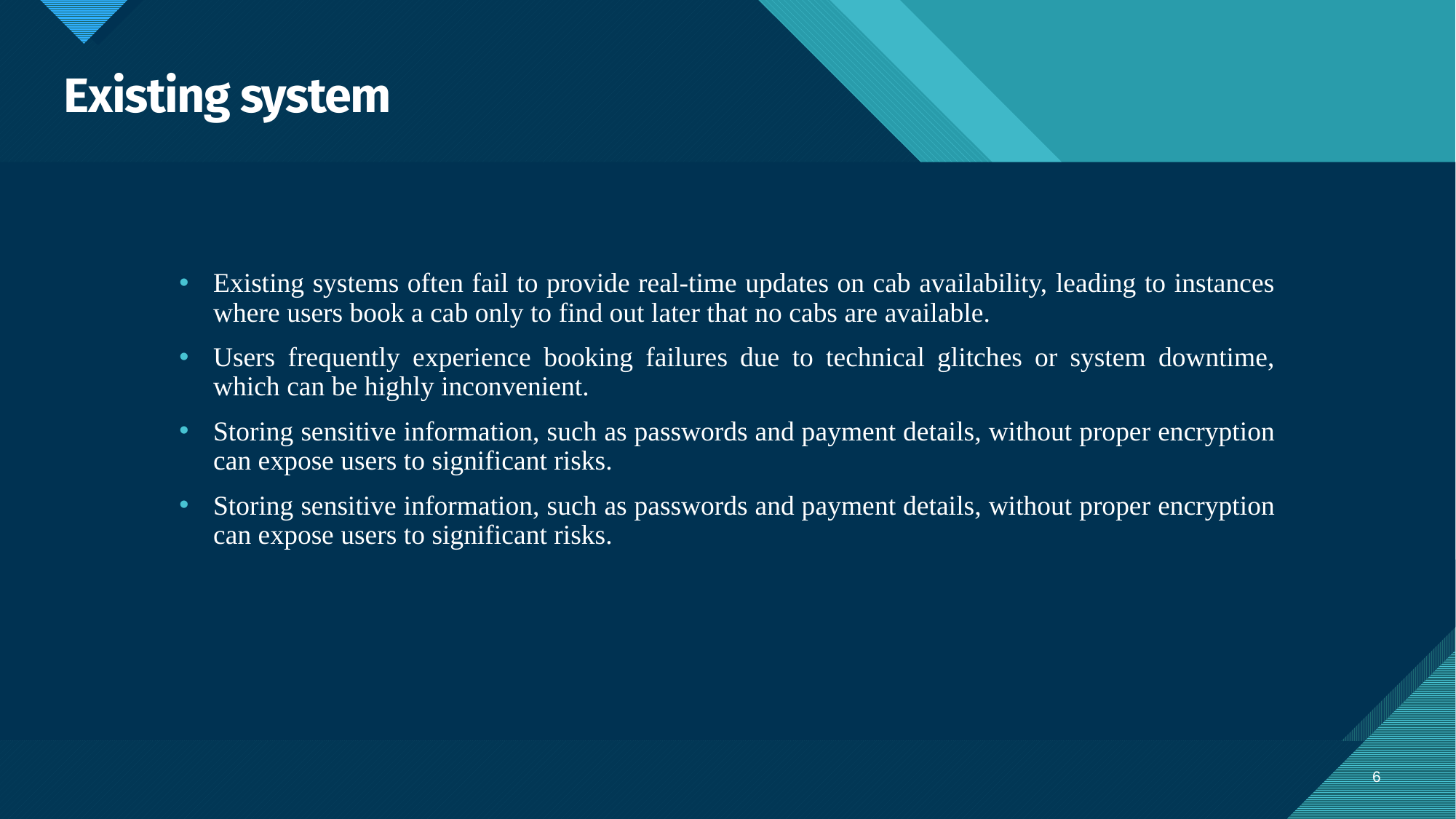

# Existing system
Existing systems often fail to provide real-time updates on cab availability, leading to instances where users book a cab only to find out later that no cabs are available.
Users frequently experience booking failures due to technical glitches or system downtime, which can be highly inconvenient.
Storing sensitive information, such as passwords and payment details, without proper encryption can expose users to significant risks.
Storing sensitive information, such as passwords and payment details, without proper encryption can expose users to significant risks.
6